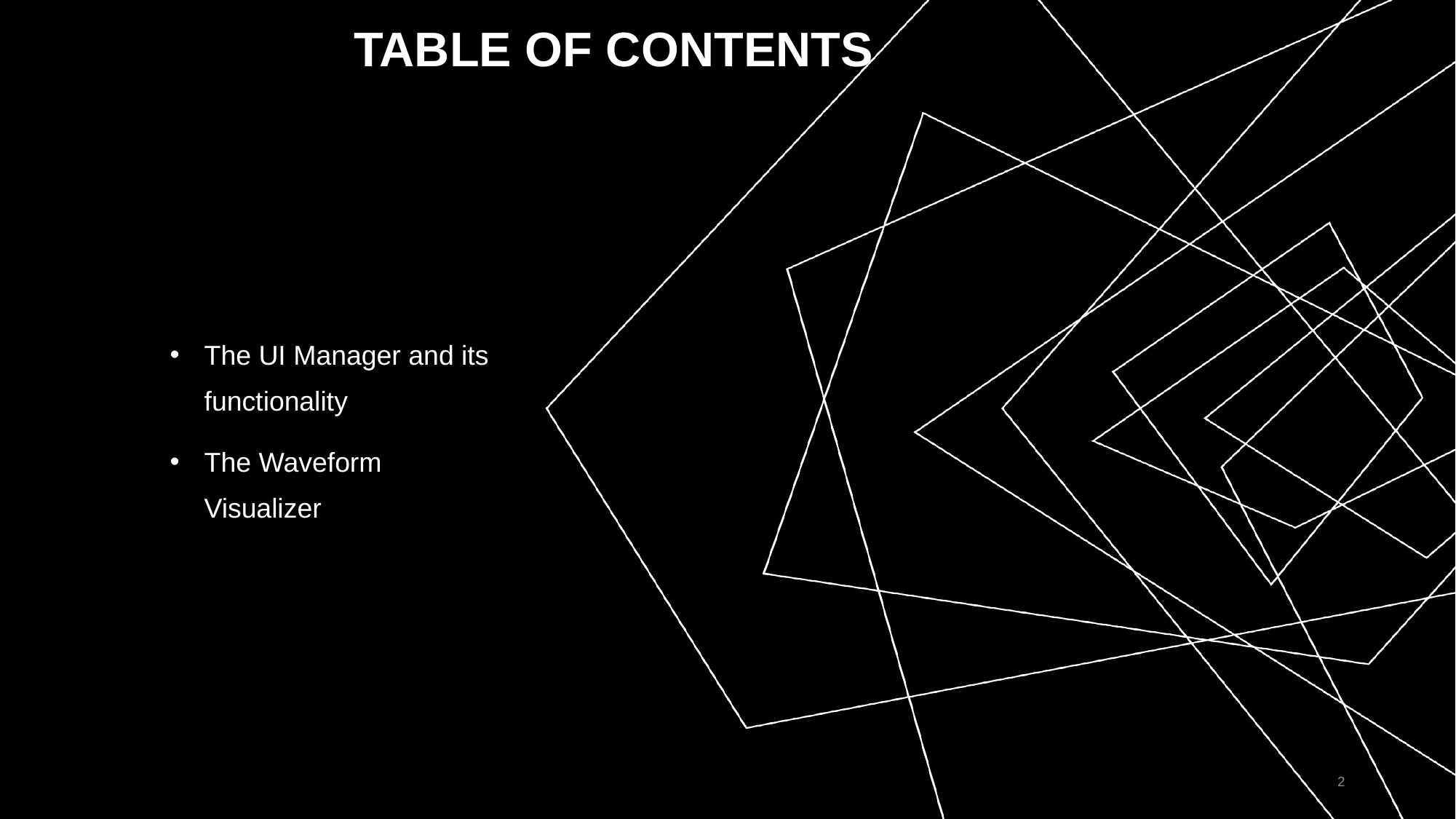

TABLE OF CONTENTS
The UI Manager and its functionality
The Waveform Visualizer

2